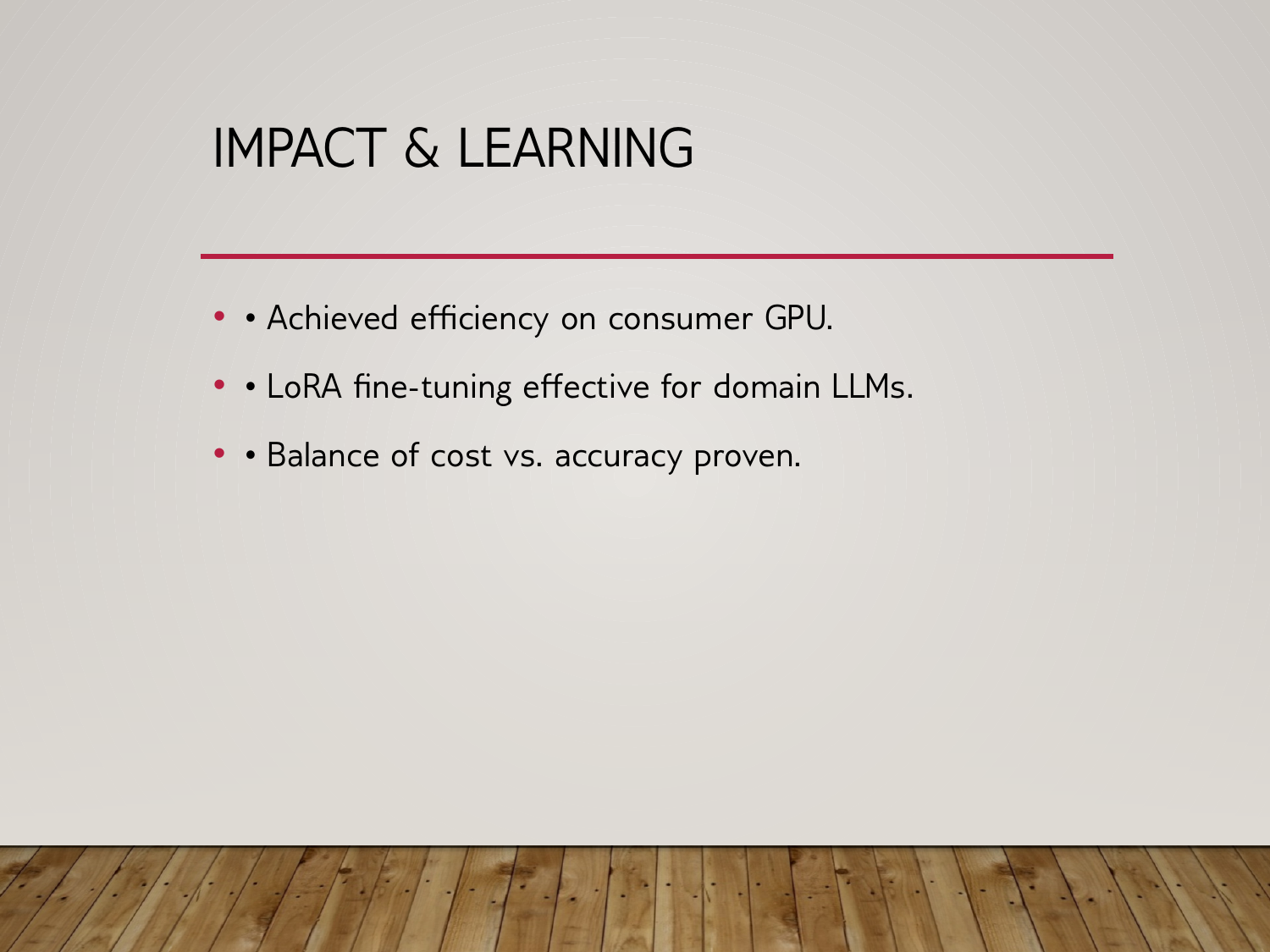

# Impact & Learning
• Achieved efficiency on consumer GPU.
• LoRA fine-tuning effective for domain LLMs.
• Balance of cost vs. accuracy proven.